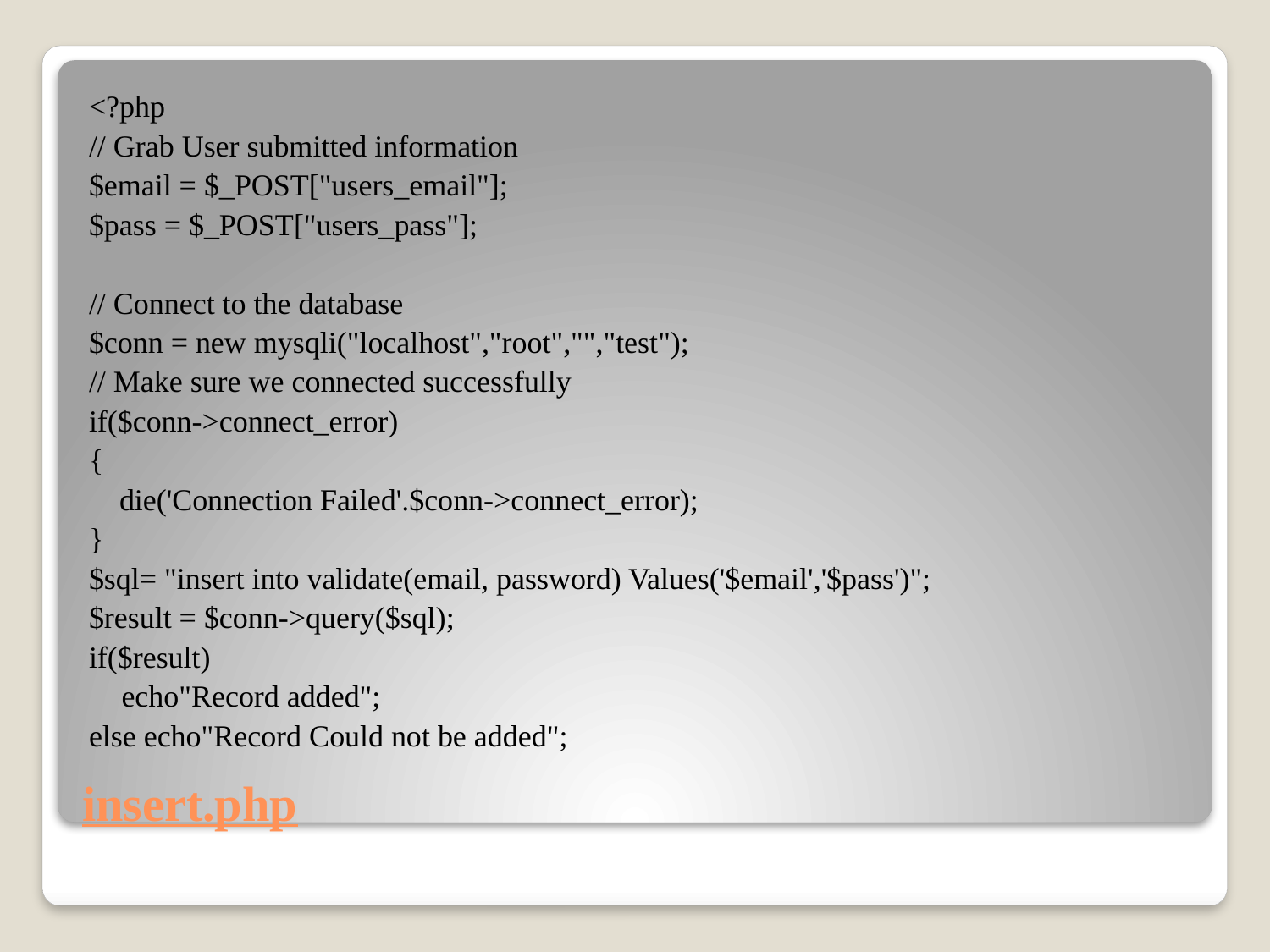

<?php
// Grab User submitted information
$email = $_POST["users_email"];
$pass = $_POST["users_pass"];

// Connect to the database
$conn = new mysqli("localhost","root","","test");
// Make sure we connected successfully
if($conn->connect_error)
{
    die('Connection Failed'.$conn->connect_error);
}
$sql= "insert into validate(email, password) Values('$email','$pass')";
$result = $conn->query($sql);
if($result)
	echo"Record added";
else echo"Record Could not be added";

# insert.php